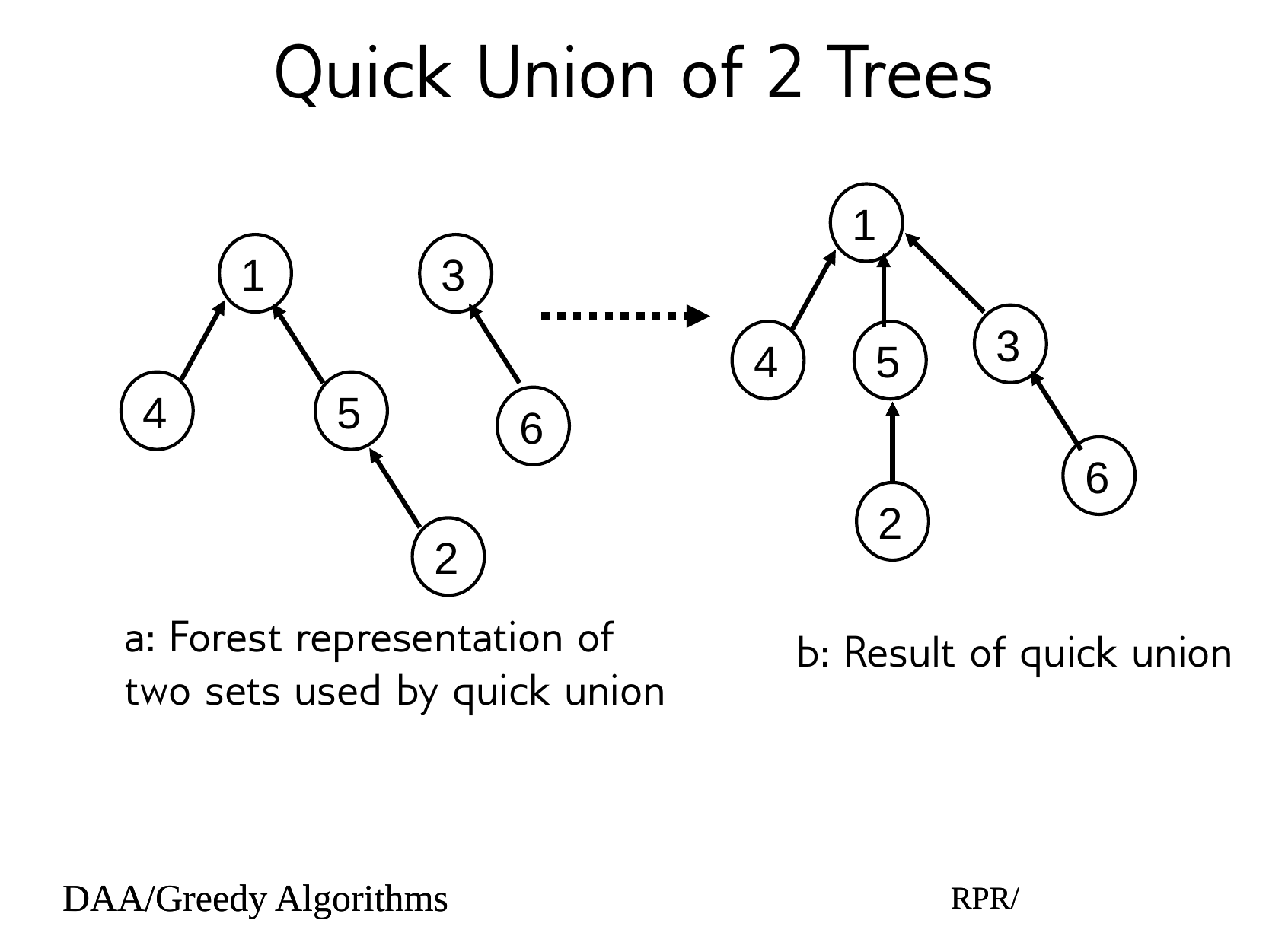

# Quick Union of 2 Trees
1

4
5

2

1
3

3

6

4
5
6

2
a: Forest representation of
two sets used by quick union
b: Result of quick union
DAA/Greedy Algorithms
RPR/
17